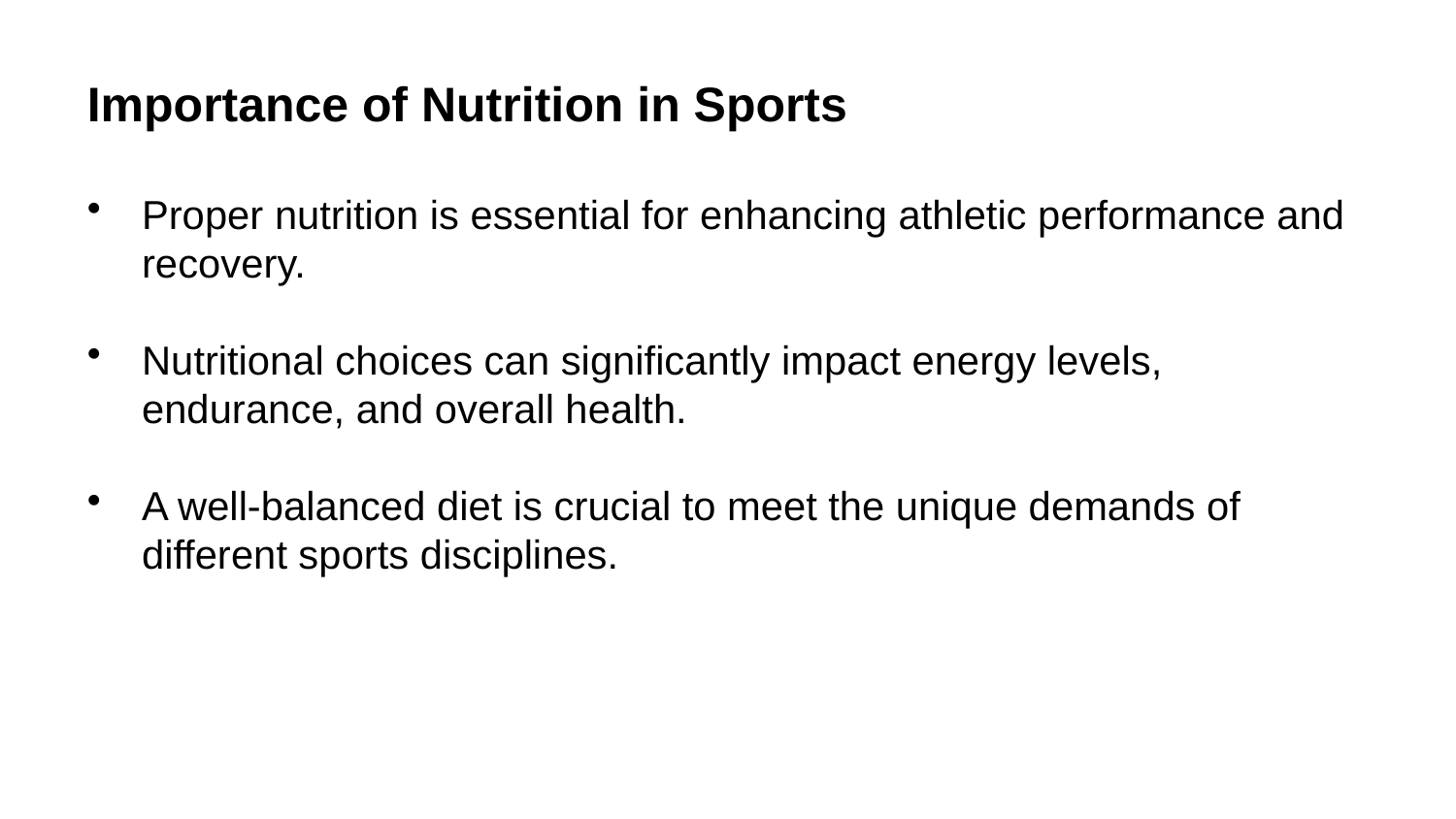

Importance of Nutrition in Sports
Proper nutrition is essential for enhancing athletic performance and recovery.

Nutritional choices can significantly impact energy levels, endurance, and overall health.

A well-balanced diet is crucial to meet the unique demands of different sports disciplines.